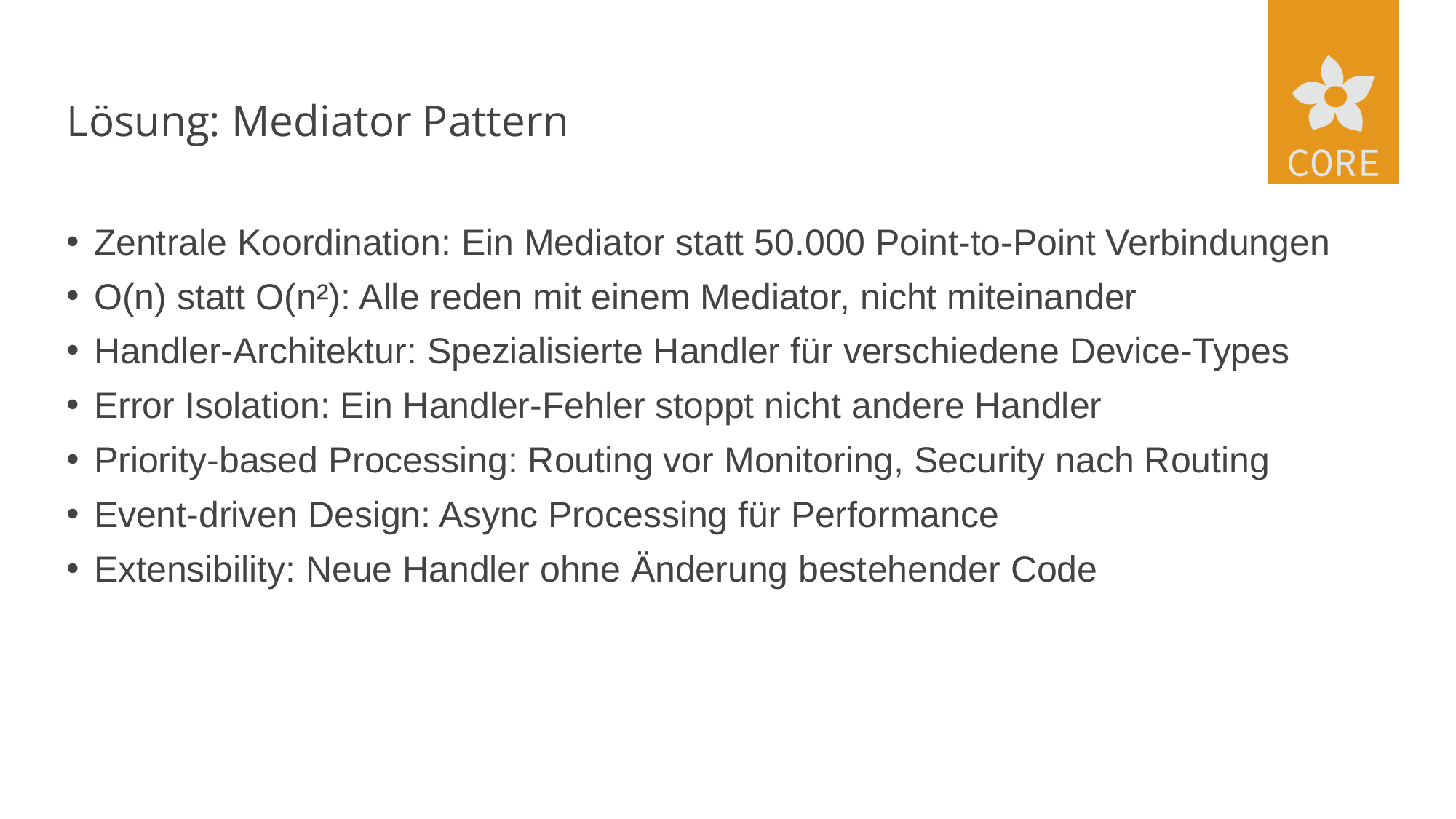

# Lösung: Mediator Pattern
Zentrale Koordination: Ein Mediator statt 50.000 Point-to-Point Verbindungen
O(n) statt O(n²): Alle reden mit einem Mediator, nicht miteinander
Handler-Architektur: Spezialisierte Handler für verschiedene Device-Types
Error Isolation: Ein Handler-Fehler stoppt nicht andere Handler
Priority-based Processing: Routing vor Monitoring, Security nach Routing
Event-driven Design: Async Processing für Performance
Extensibility: Neue Handler ohne Änderung bestehender Code